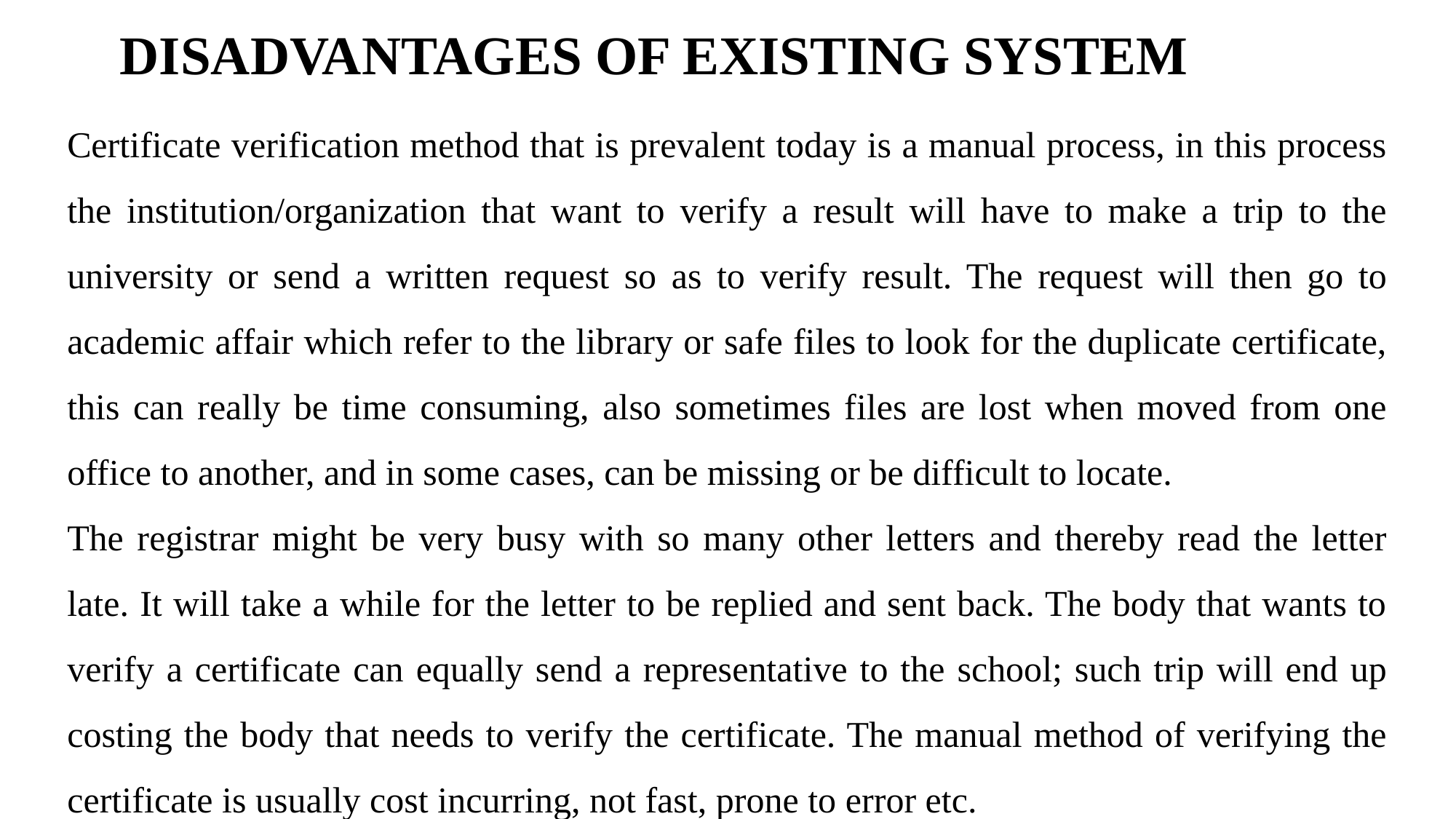

# DISADVANTAGES OF EXISTING SYSTEM
Certificate verification method that is prevalent today is a manual process, in this process the institution/organization that want to verify a result will have to make a trip to the university or send a written request so as to verify result. The request will then go to academic affair which refer to the library or safe files to look for the duplicate certificate, this can really be time consuming, also sometimes files are lost when moved from one office to another, and in some cases, can be missing or be difficult to locate.
The registrar might be very busy with so many other letters and thereby read the letter late. It will take a while for the letter to be replied and sent back. The body that wants to verify a certificate can equally send a representative to the school; such trip will end up costing the body that needs to verify the certificate. The manual method of verifying the certificate is usually cost incurring, not fast, prone to error etc.